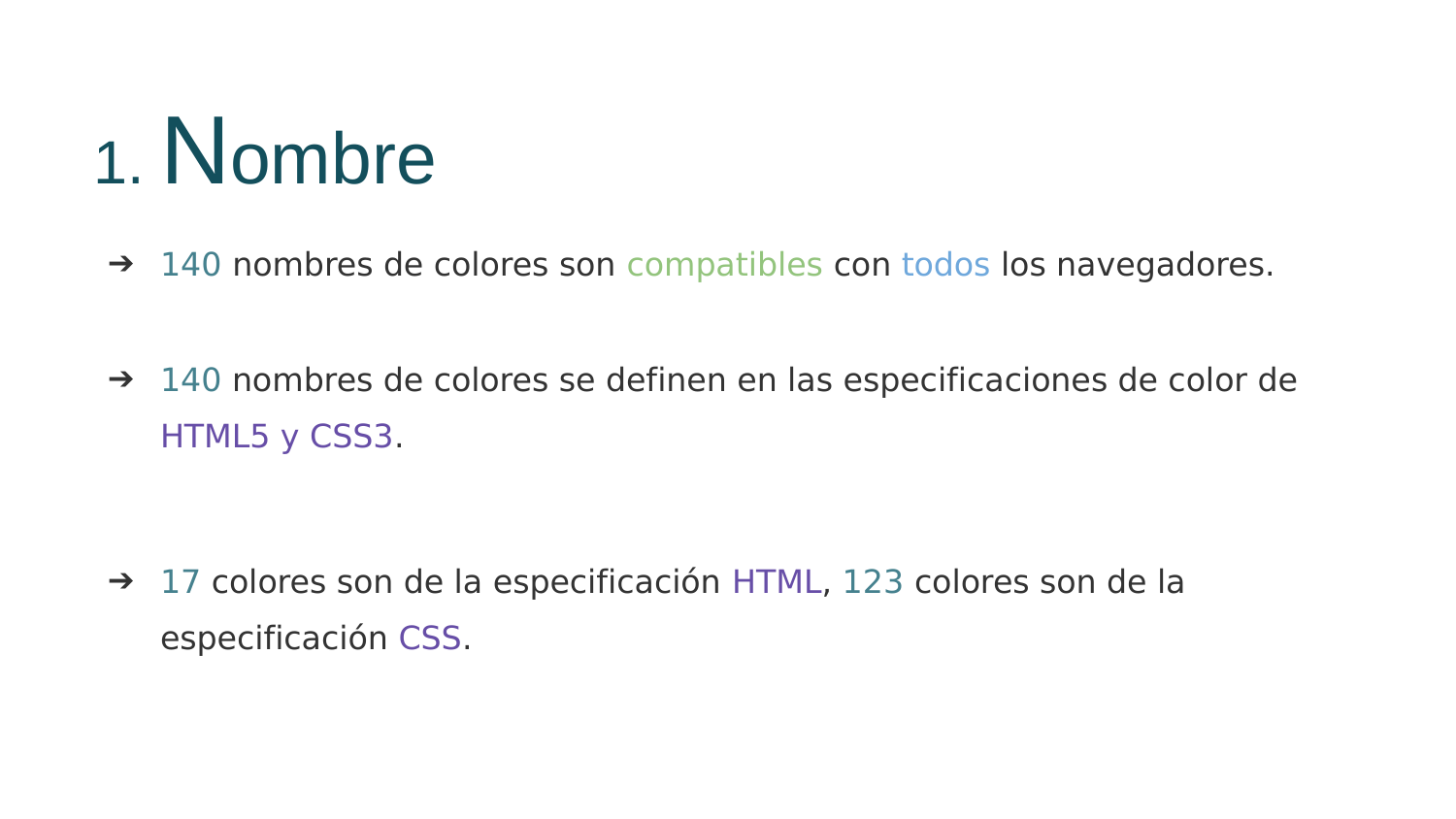

# Nombre
140 nombres de colores son compatibles con todos los navegadores.

140 nombres de colores se definen en las especificaciones de color de HTML5 y CSS3.

17 colores son de la especificación HTML, 123 colores son de la especificación CSS.